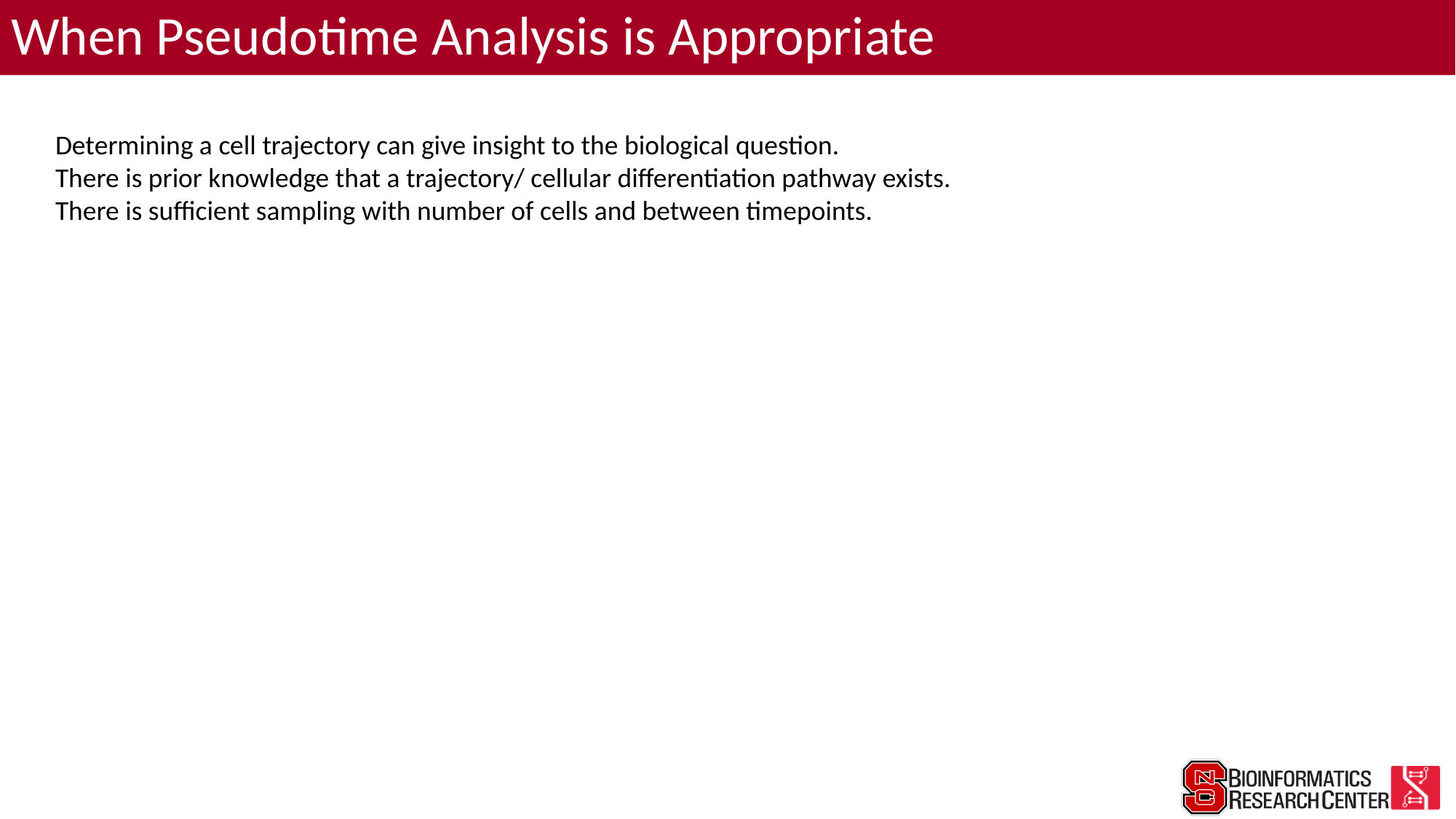

# When Pseudotime Analysis is Appropriate
Determining a cell trajectory can give insight to the biological question.
There is prior knowledge that a trajectory/ cellular differentiation pathway exists.
There is sufficient sampling with number of cells and between timepoints.